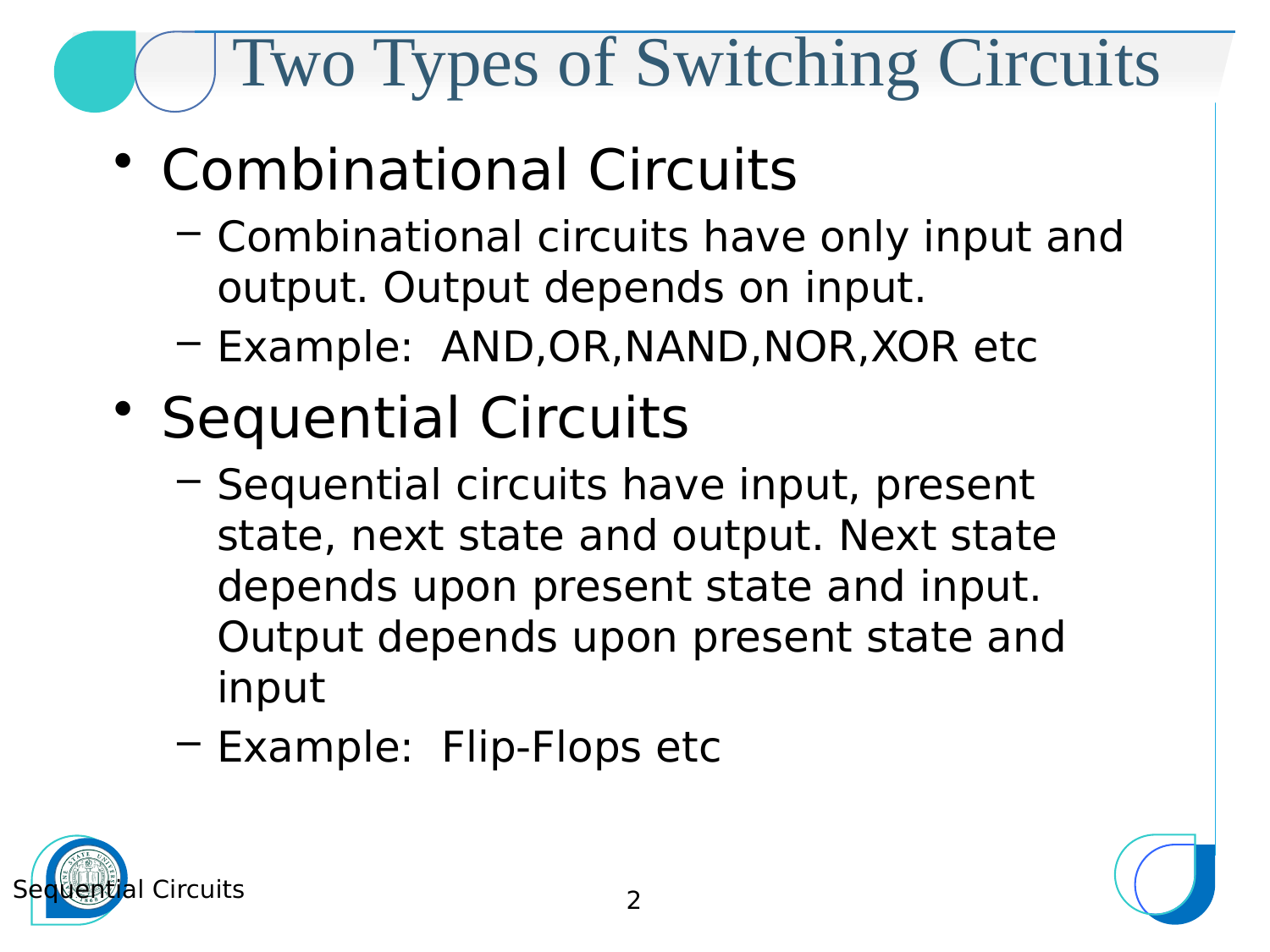

# Two Types of Switching Circuits
Combinational Circuits
Combinational circuits have only input and output. Output depends on input.
Example:  AND,OR,NAND,NOR,XOR etc
Sequential Circuits
Sequential circuits have input, present state, next state and output. Next state depends upon present state and input. Output depends upon present state and input
Example:  Flip-Flops etc

Sequential Circuits
2